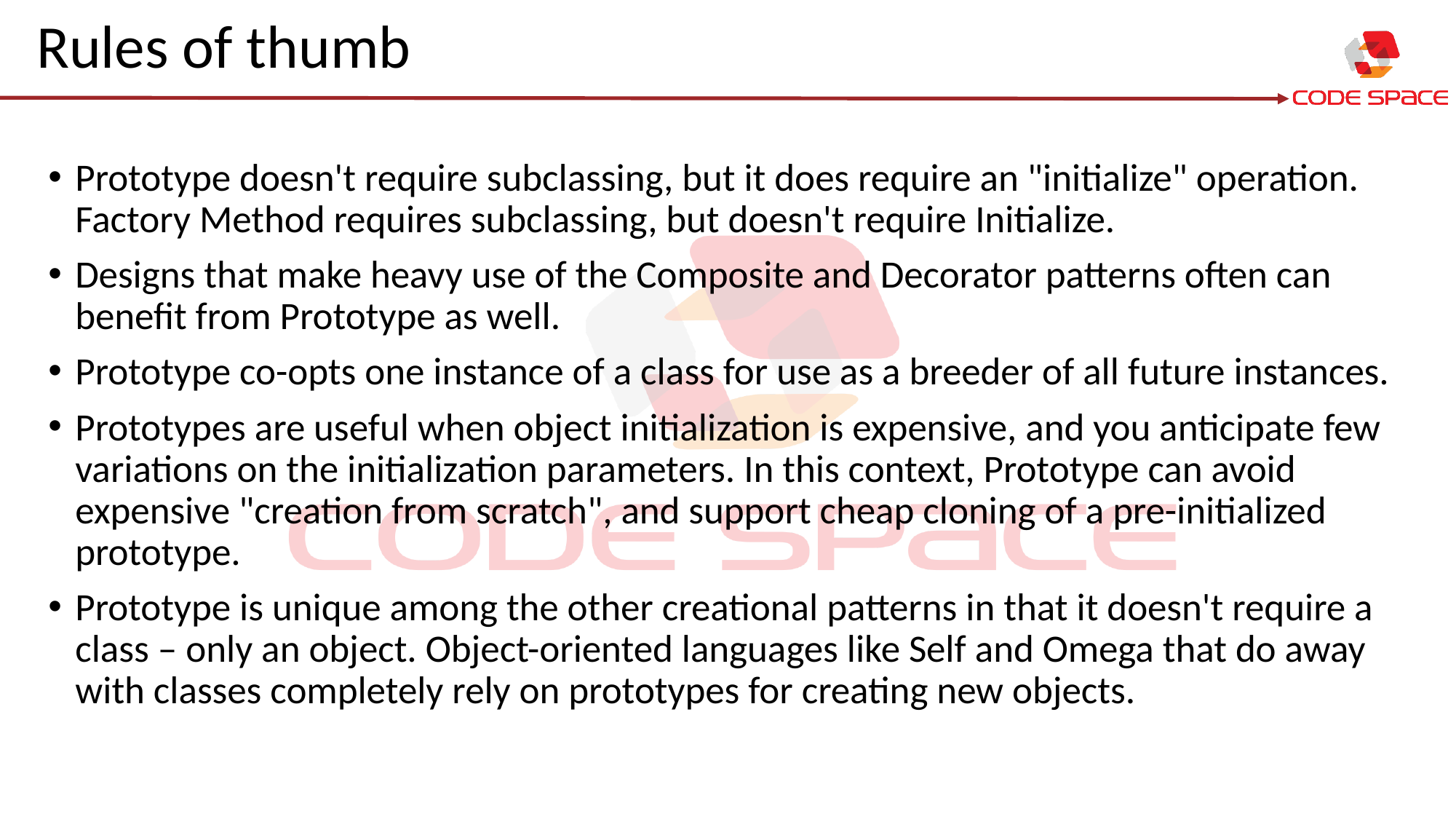

# Rules of thumb
Prototype doesn't require subclassing, but it does require an "initialize" operation. Factory Method requires subclassing, but doesn't require Initialize.
Designs that make heavy use of the Composite and Decorator patterns often can benefit from Prototype as well.
Prototype co-opts one instance of a class for use as a breeder of all future instances.
Prototypes are useful when object initialization is expensive, and you anticipate few variations on the initialization parameters. In this context, Prototype can avoid expensive "creation from scratch", and support cheap cloning of a pre-initialized prototype.
Prototype is unique among the other creational patterns in that it doesn't require a class – only an object. Object-oriented languages like Self and Omega that do away with classes completely rely on prototypes for creating new objects.